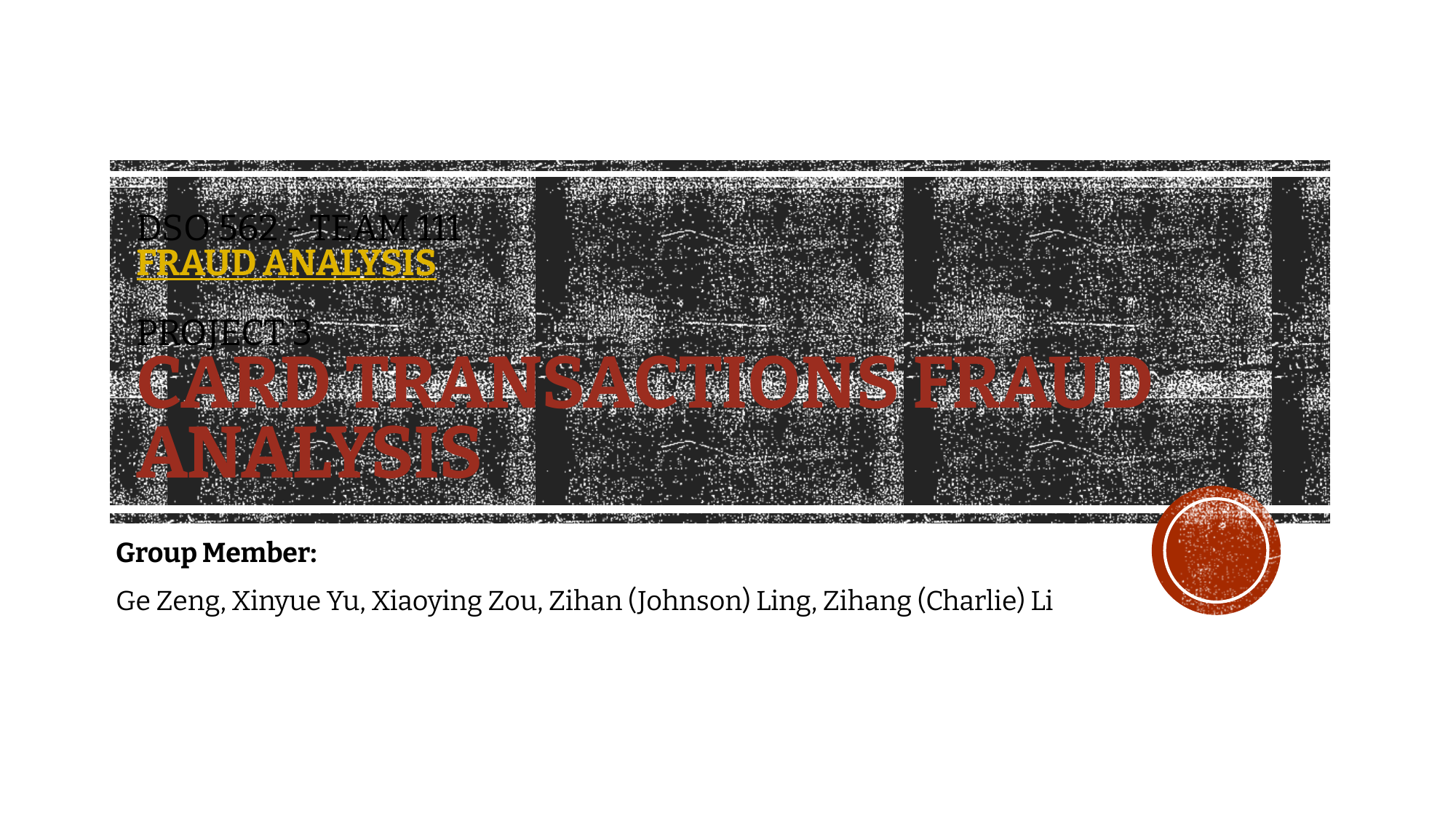

# DSO 562 - Team 111 Fraud Analysis project 3 Card Transactions Fraud analysis
Group Member:
Ge Zeng, Xinyue Yu, Xiaoying Zou, Zihan (Johnson) Ling, Zihang (Charlie) Li